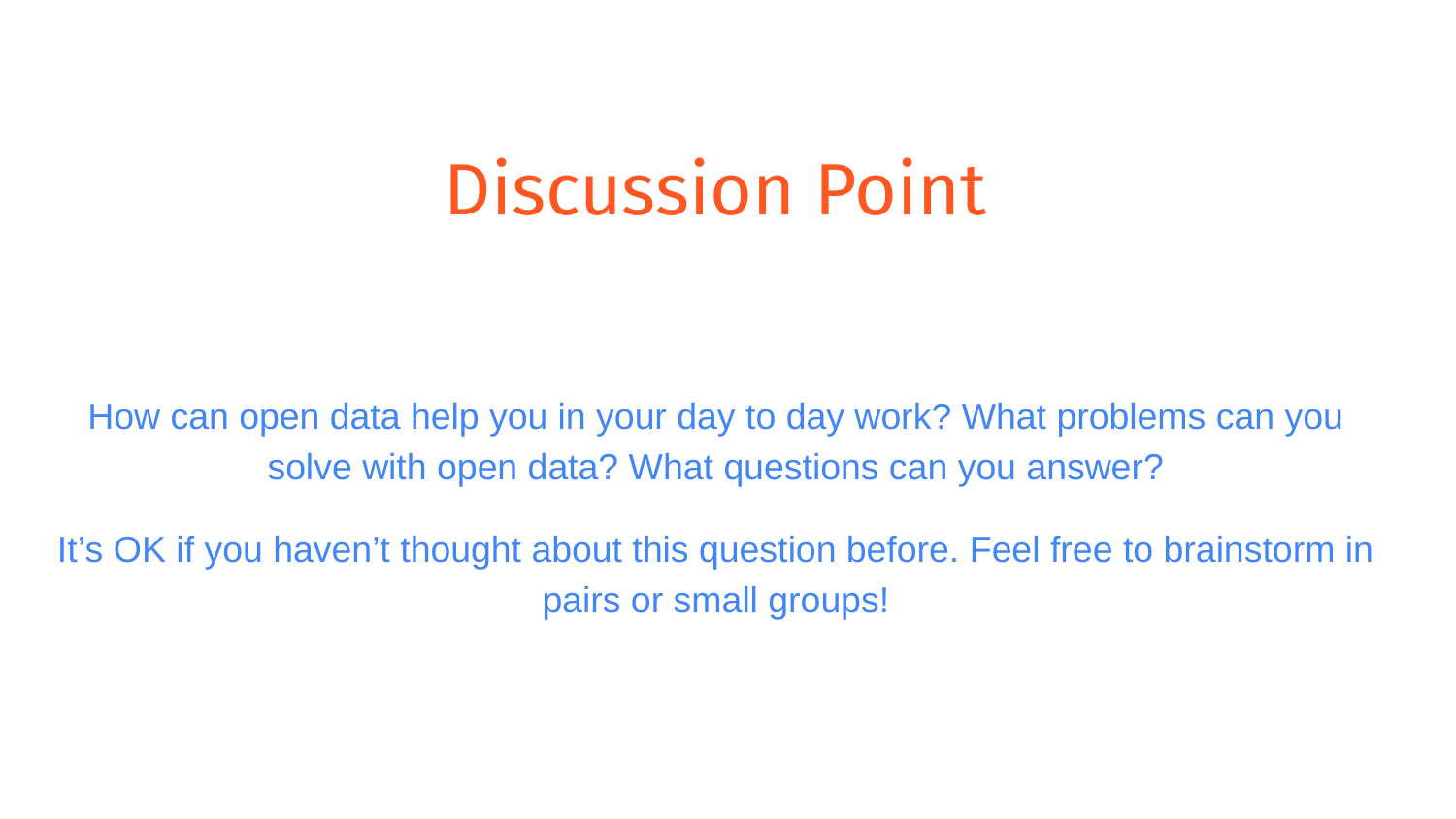

# Discussion Point
How can open data help you in your day to day work? What problems can you solve with open data? What questions can you answer?
It’s OK if you haven’t thought about this question before. Feel free to brainstorm in pairs or small groups!